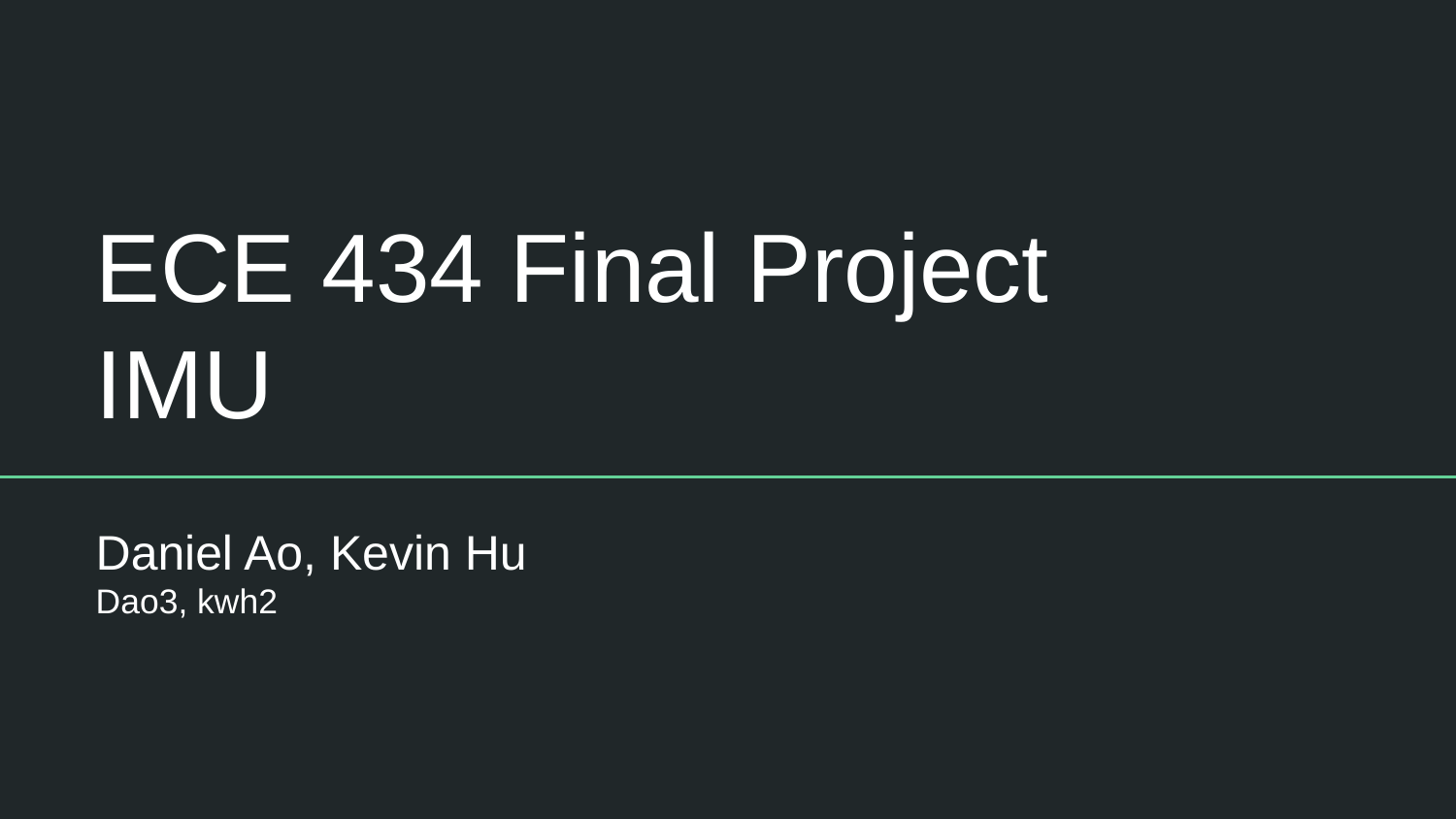

# ECE 434 Final Project
IMU
Daniel Ao, Kevin Hu
Dao3, kwh2